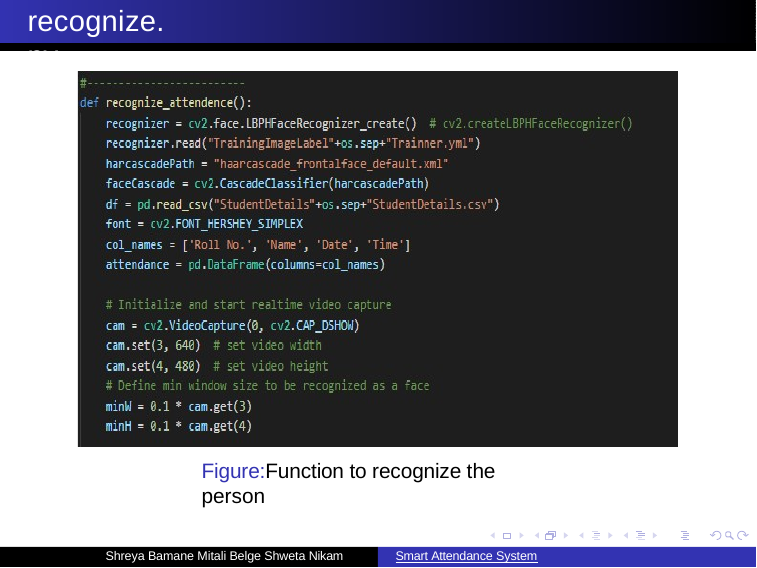

recognize.py

Figure:Function to recognize the person

Shreya Bamane Mitali Belge Shweta Nikam
Smart Attendance System